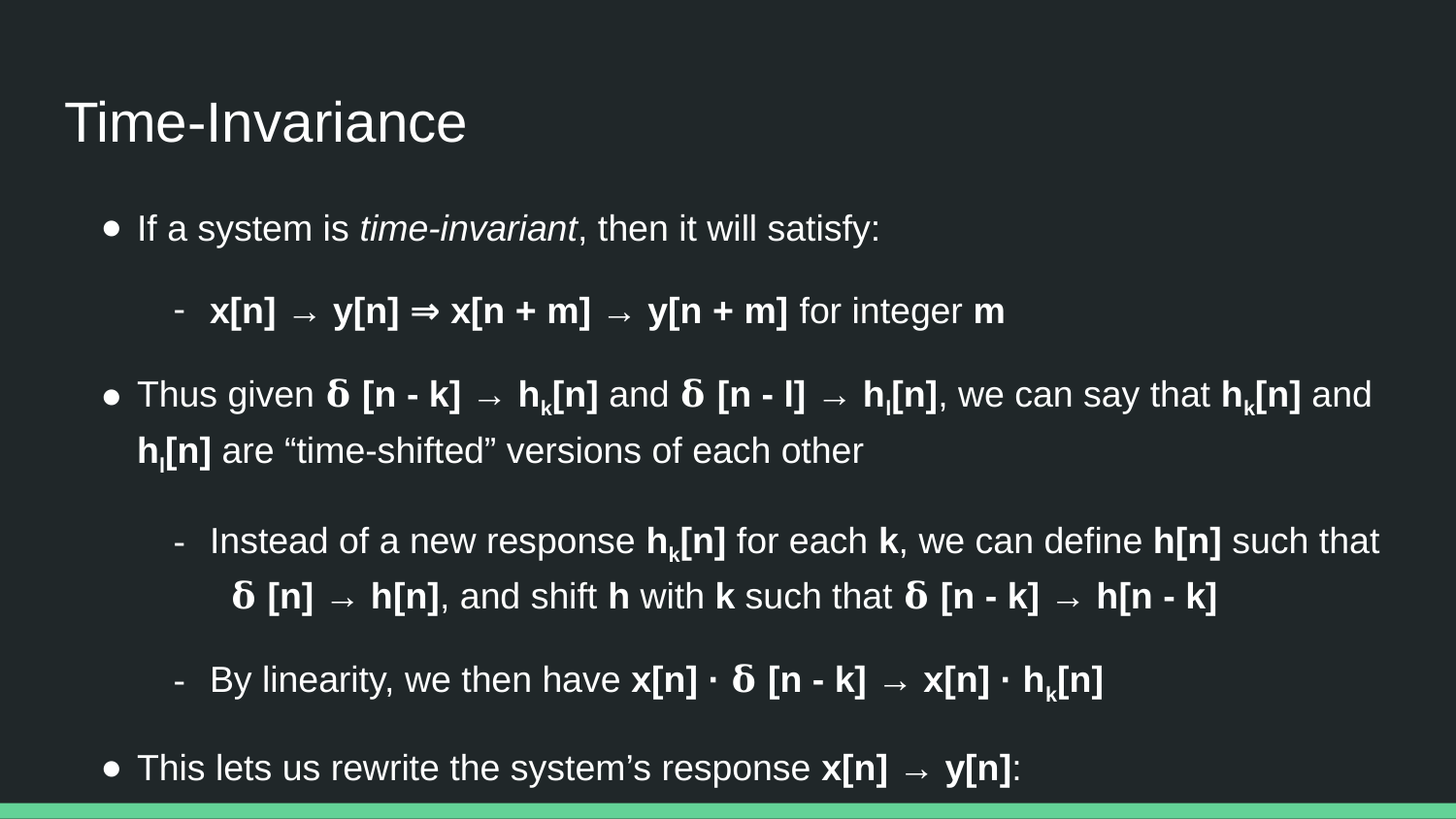

# Time-Invariance
If a system is time-invariant, then it will satisfy:
x[n] → y[n] ⇒ x[n + m] → y[n + m] for integer m
Thus given 𝛅 [n - k] → hk[n] and 𝛅 [n - l] → hl[n], we can say that hk[n] and hl[n] are “time-shifted” versions of each other
Instead of a new response hk[n] for each k, we can define h[n] such that    𝛅 [n] → h[n], and shift h with k such that 𝛅 [n - k] → h[n - k]
By linearity, we then have x[n] · 𝛅 [n - k] → x[n] · hk[n]
This lets us rewrite the system’s response x[n] → y[n]:
x[n] = Σ x[k] · 𝛅 [n - k] → Σ x[k] · hk[n - k] = x[k] · hk[n] = y[n]
Output must be equivalent to y[n] because x[n] → y[n]
Note: sum is over all k.